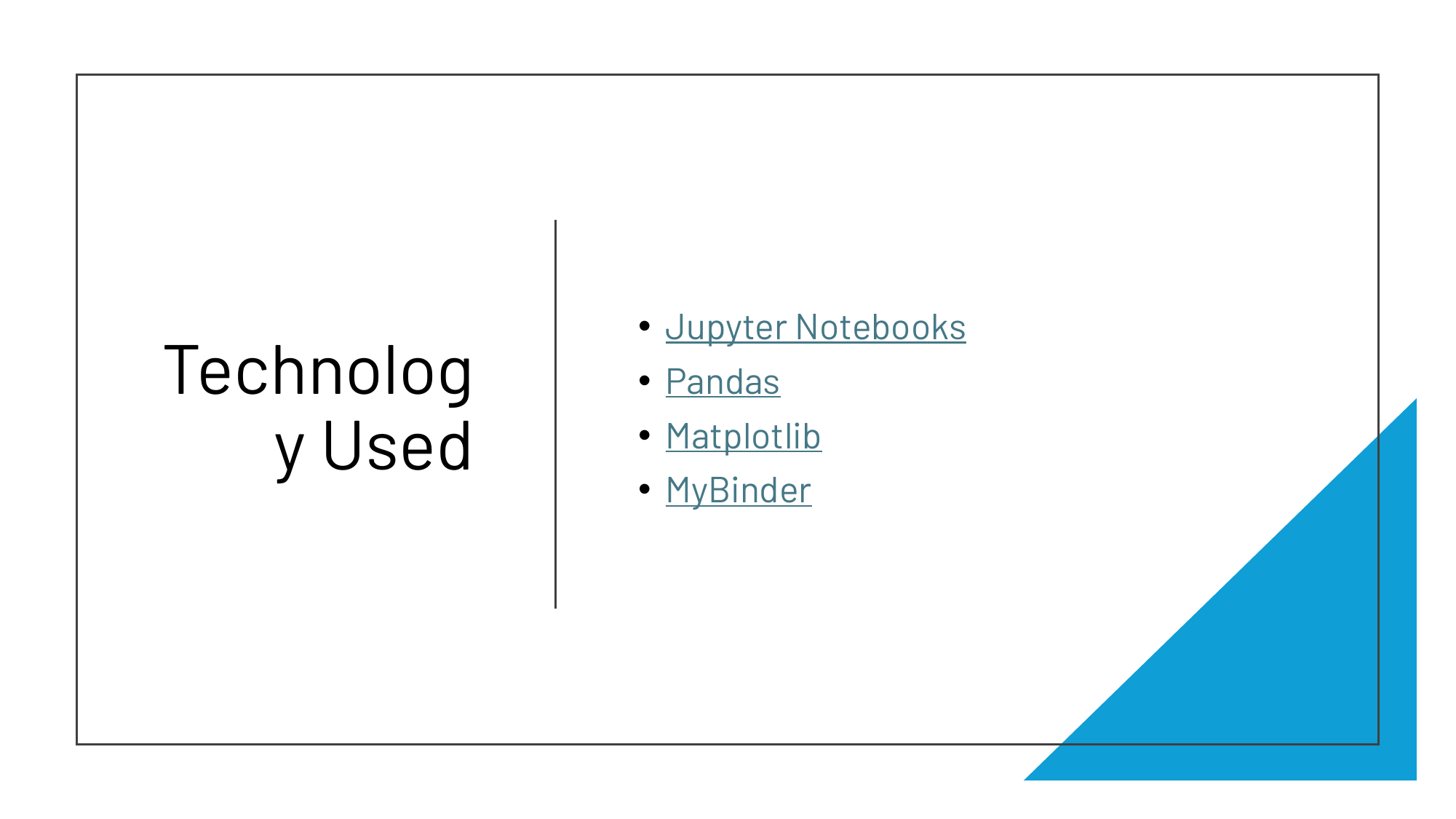

# Technology Used
Jupyter Notebooks
Pandas
Matplotlib
MyBinder